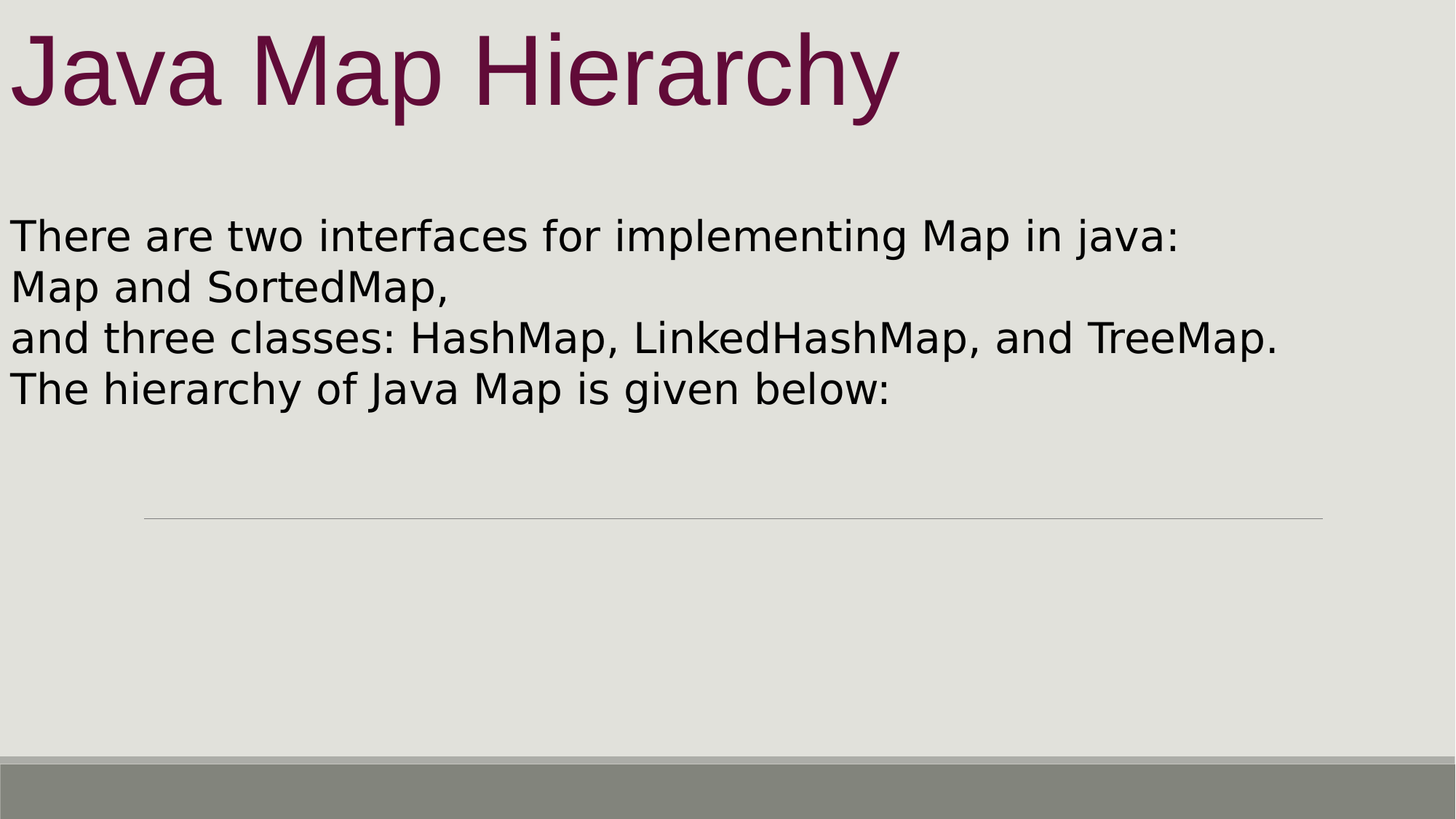

Java Map Hierarchy

There are two interfaces for implementing Map in java:
Map and SortedMap,
and three classes: HashMap, LinkedHashMap, and TreeMap.
The hierarchy of Java Map is given below: